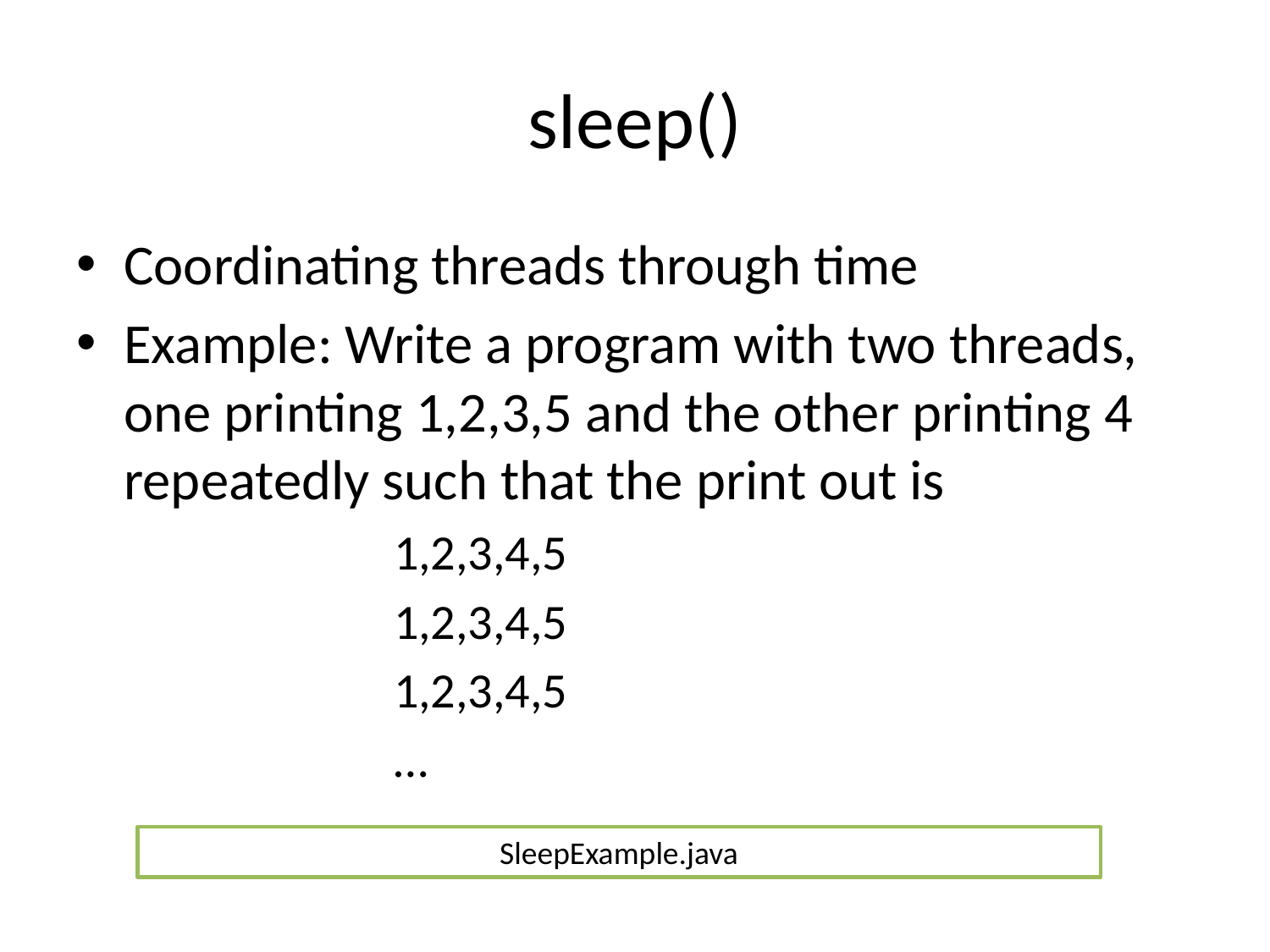

# sleep()
Coordinating threads through time
Example: Write a program with two threads, one printing 1,2,3,5 and the other printing 4 repeatedly such that the print out is
		1,2,3,4,5
		1,2,3,4,5
		1,2,3,4,5
		…
SleepExample.java